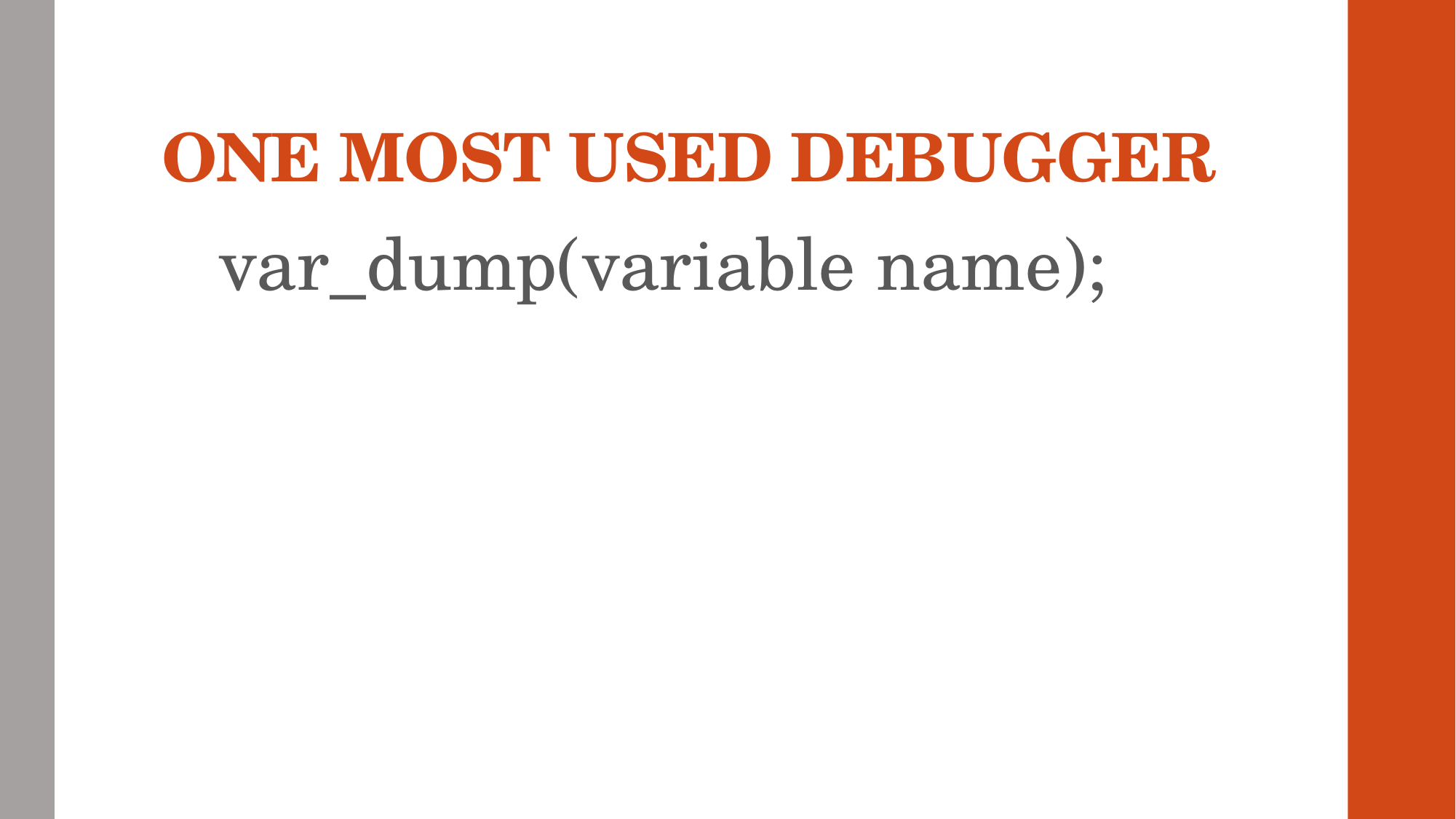

# ONE MOST USED DEBUGGER
var_dump(variable name);